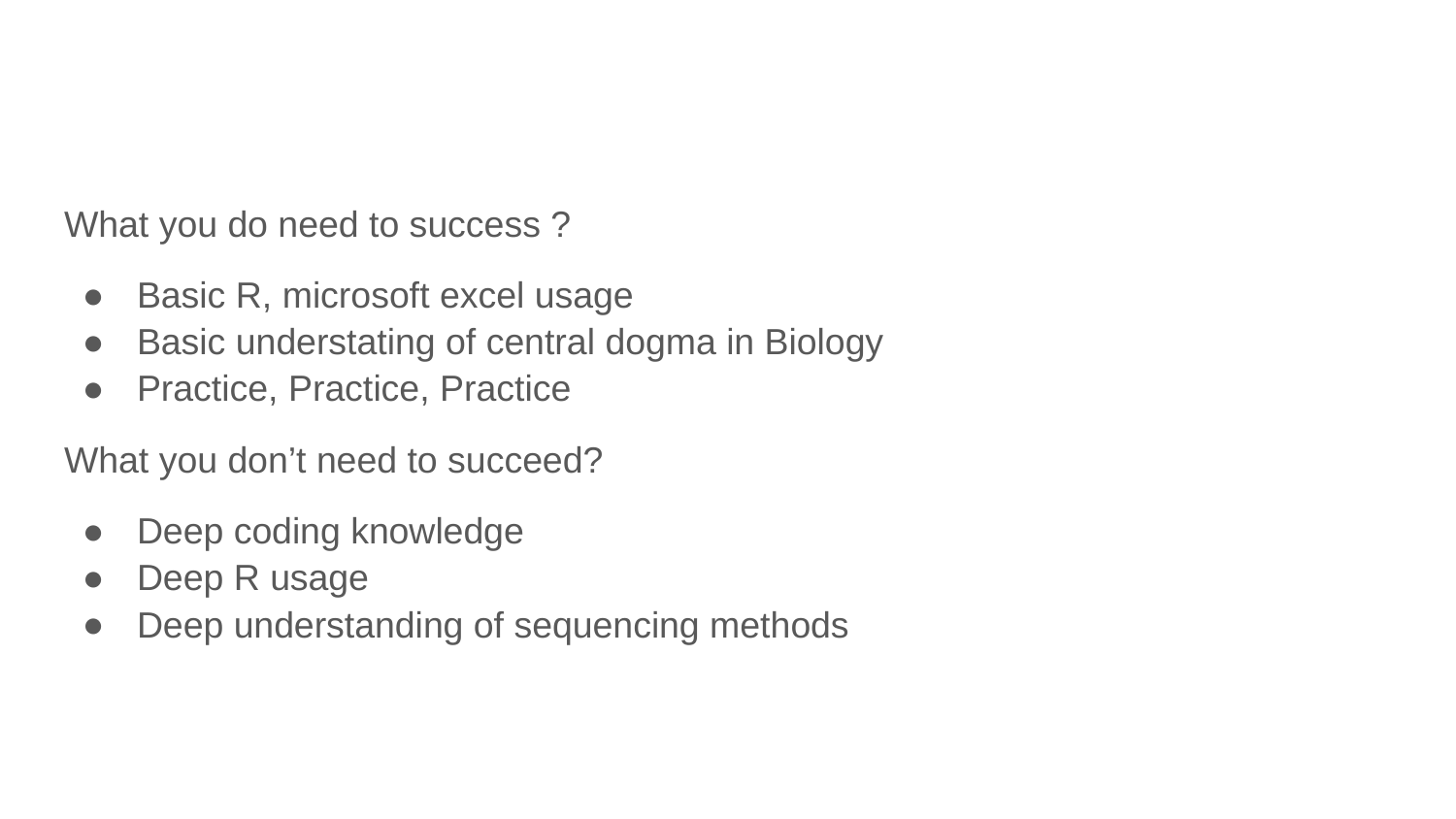

What you do need to success ?
Basic R, microsoft excel usage
Basic understating of central dogma in Biology
Practice, Practice, Practice
What you don’t need to succeed?
Deep coding knowledge
Deep R usage
Deep understanding of sequencing methods